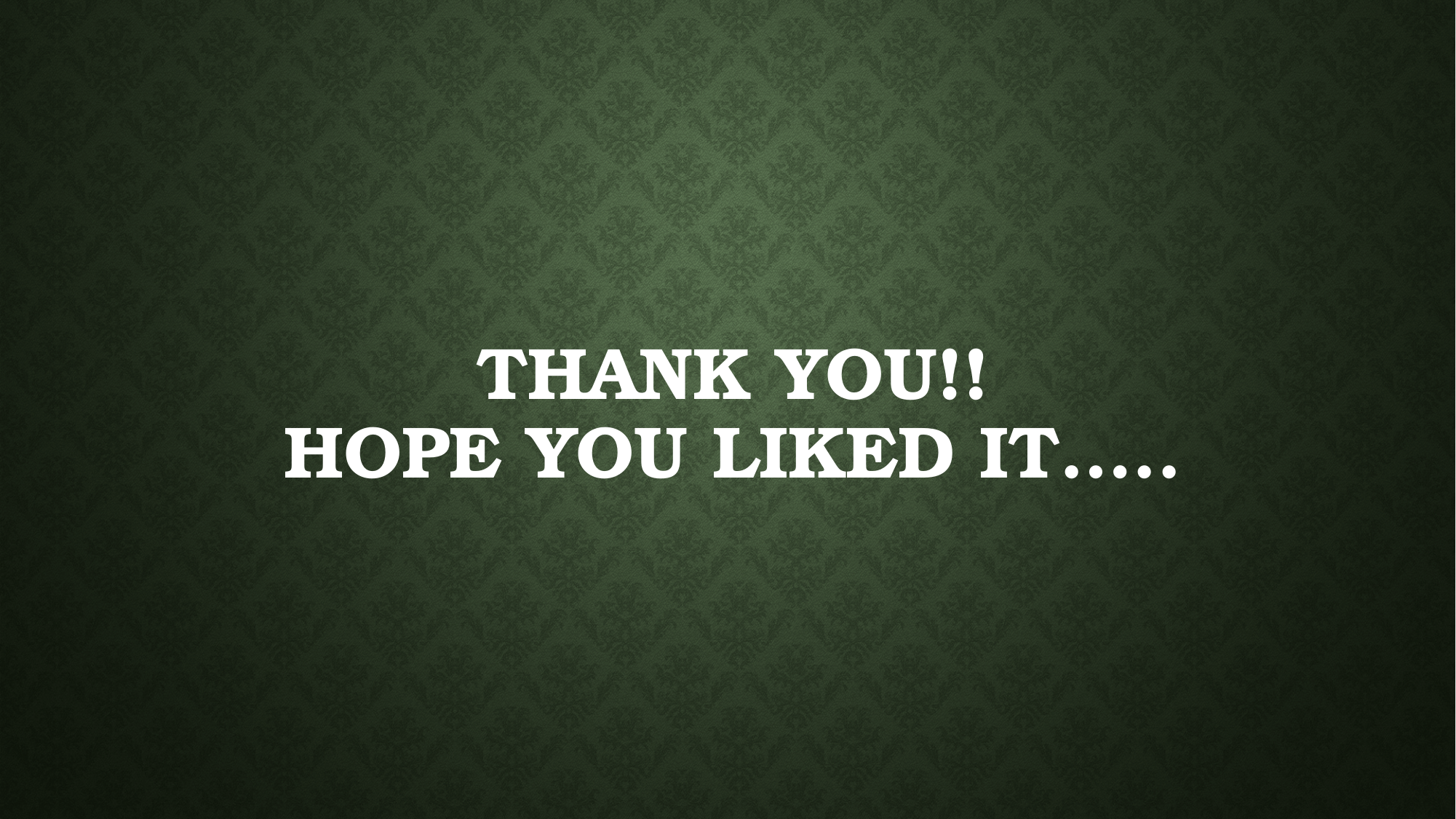

# THANK YOU!! Hope you liked it…..